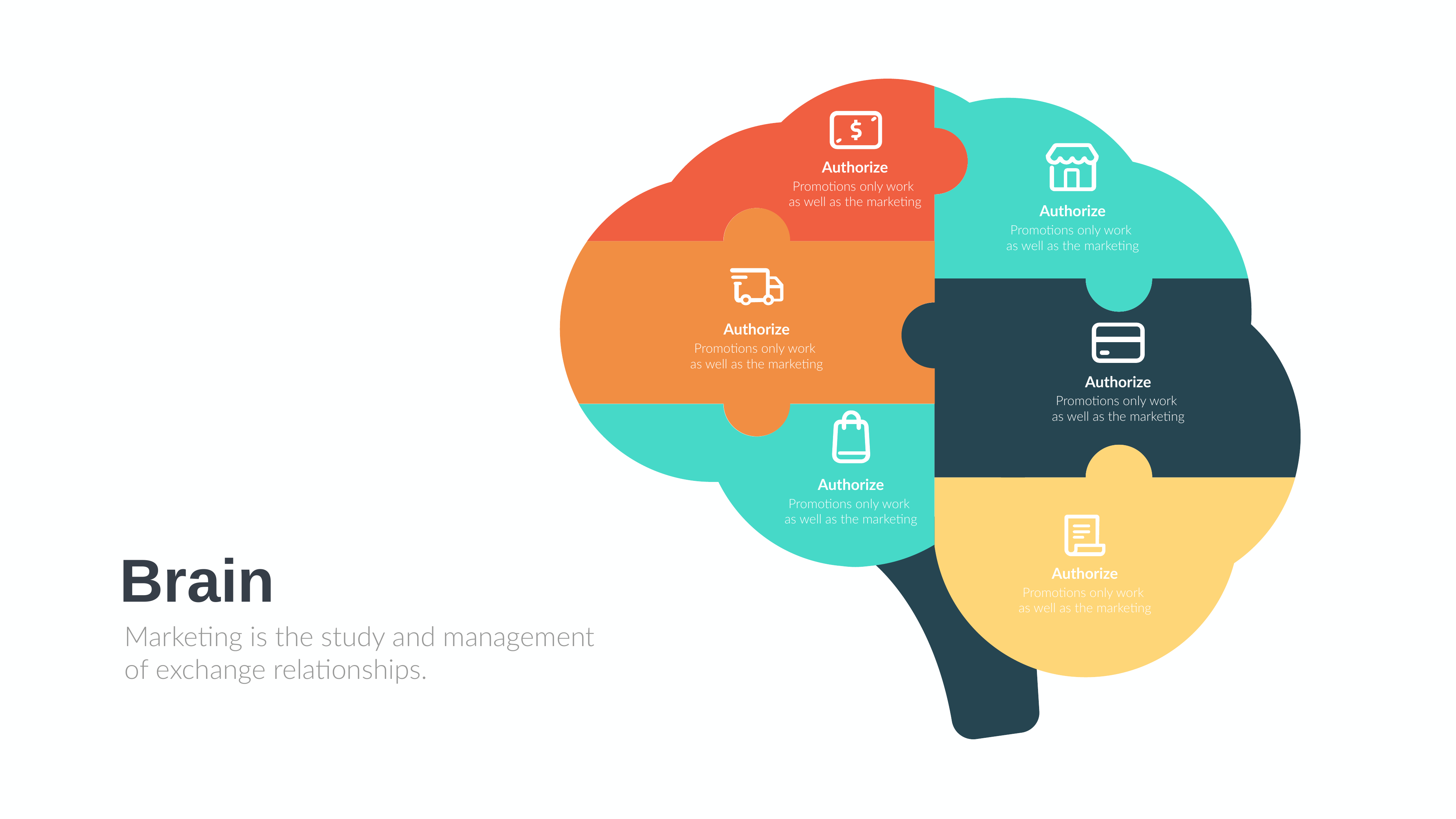

Authorize
Promotions only work
as well as the marketing

Authorize
Promotions only work
as well as the marketing

Authorize
Promotions only work
as well as the marketing

Authorize
Promotions only work
as well as the marketing

Authorize
Promotions only work
as well as the marketing

Brain
Marketing is the study and management
of exchange relationships.

Authorize
Promotions only work
as well as the marketing